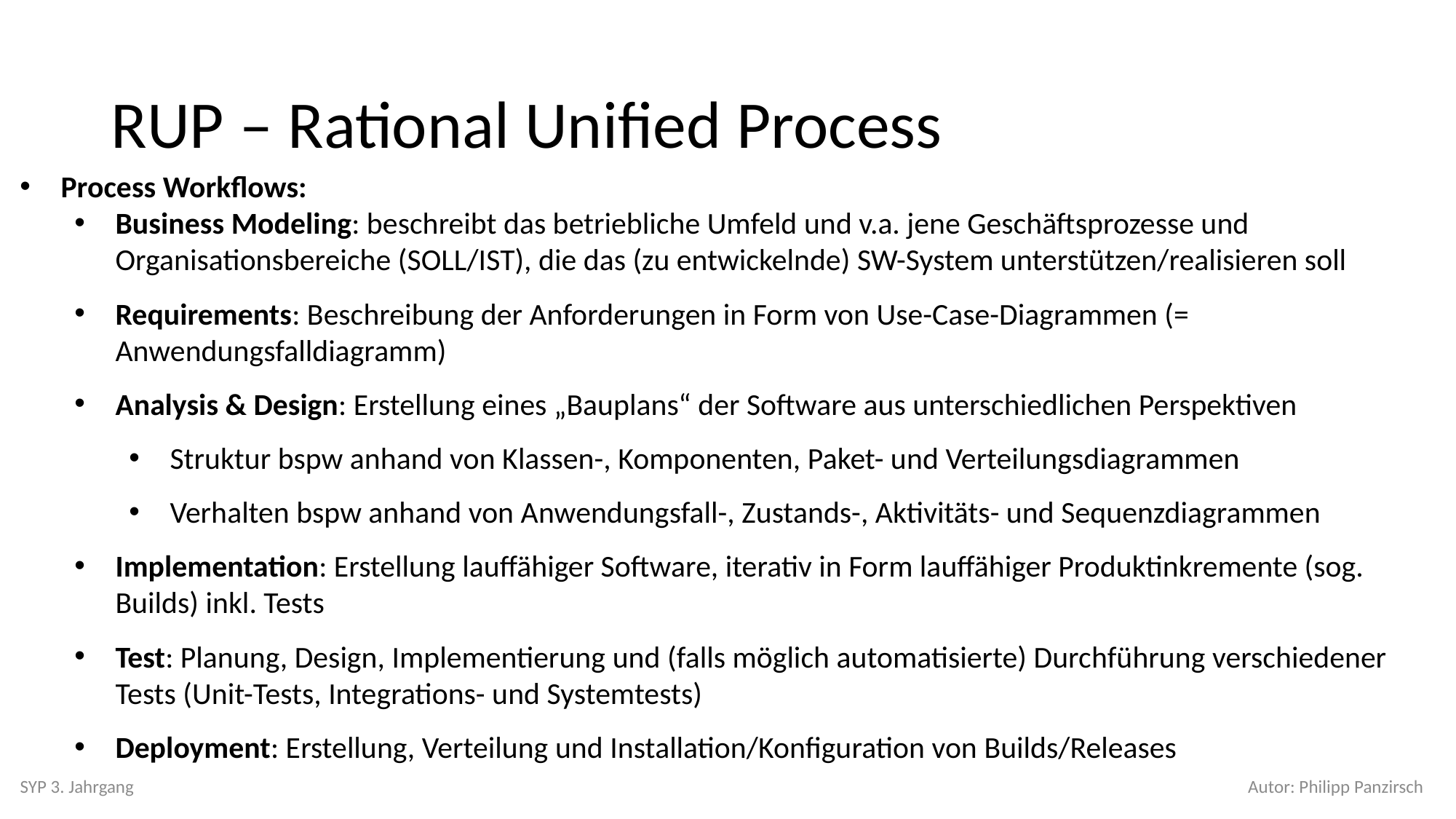

# RUP – Rational Unified Process
Process Workflows:
Business Modeling: beschreibt das betriebliche Umfeld und v.a. jene Geschäftsprozesse und Organisationsbereiche (SOLL/IST), die das (zu entwickelnde) SW-System unterstützen/realisieren soll
Requirements: Beschreibung der Anforderungen in Form von Use-Case-Diagrammen (= Anwendungsfalldiagramm)
Analysis & Design: Erstellung eines „Bauplans“ der Software aus unterschiedlichen Perspektiven
Struktur bspw anhand von Klassen-, Komponenten, Paket- und Verteilungsdiagrammen
Verhalten bspw anhand von Anwendungsfall-, Zustands-, Aktivitäts- und Sequenzdiagrammen
Implementation: Erstellung lauffähiger Software, iterativ in Form lauffähiger Produktinkremente (sog. Builds) inkl. Tests
Test: Planung, Design, Implementierung und (falls möglich automatisierte) Durchführung verschiedener Tests (Unit-Tests, Integrations- und Systemtests)
Deployment: Erstellung, Verteilung und Installation/Konfiguration von Builds/Releases

SYP 3. Jahrgang
Autor: Philipp Panzirsch